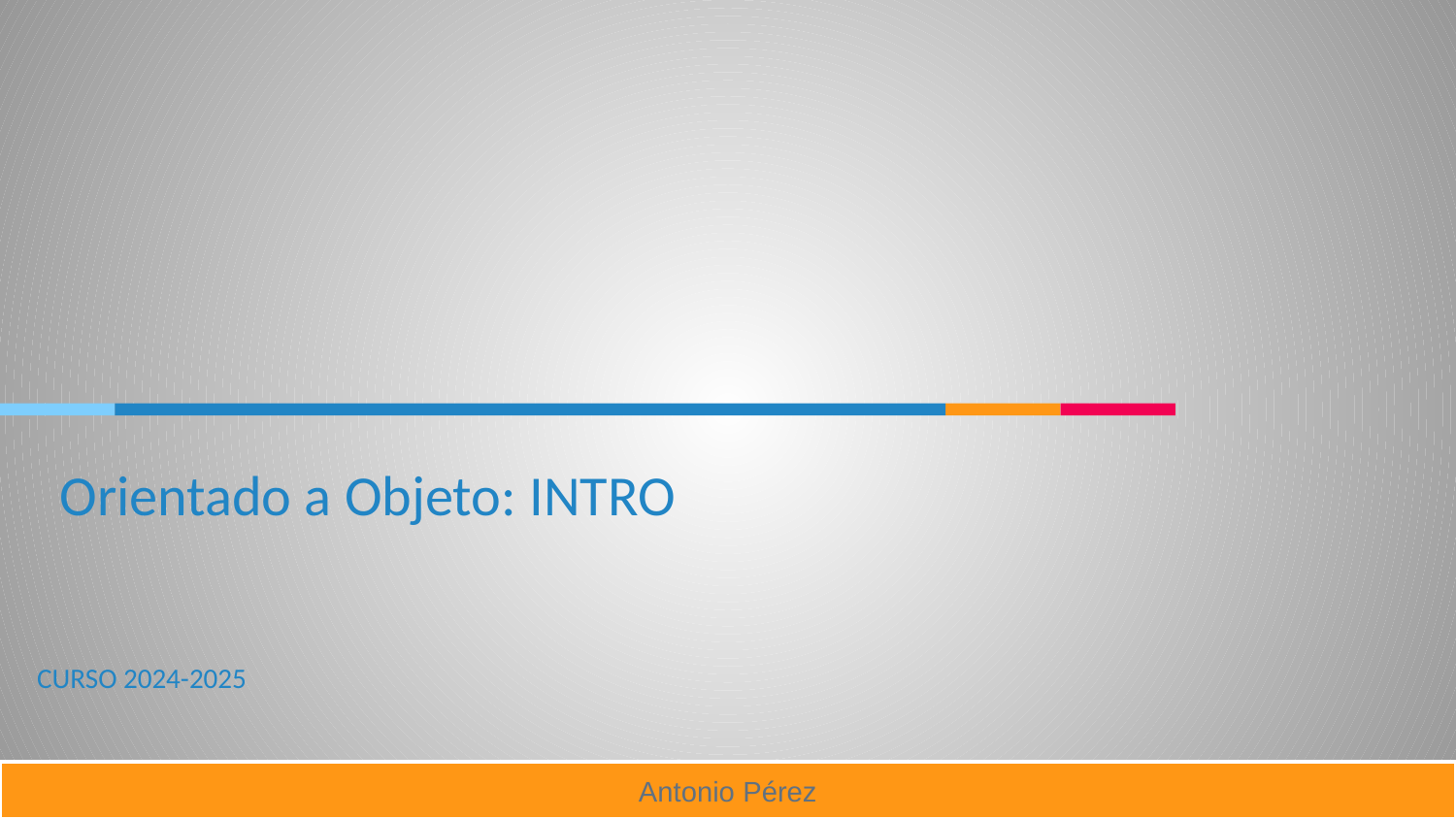

# Orientado a Objeto: INTRO
CURSO 2024-2025